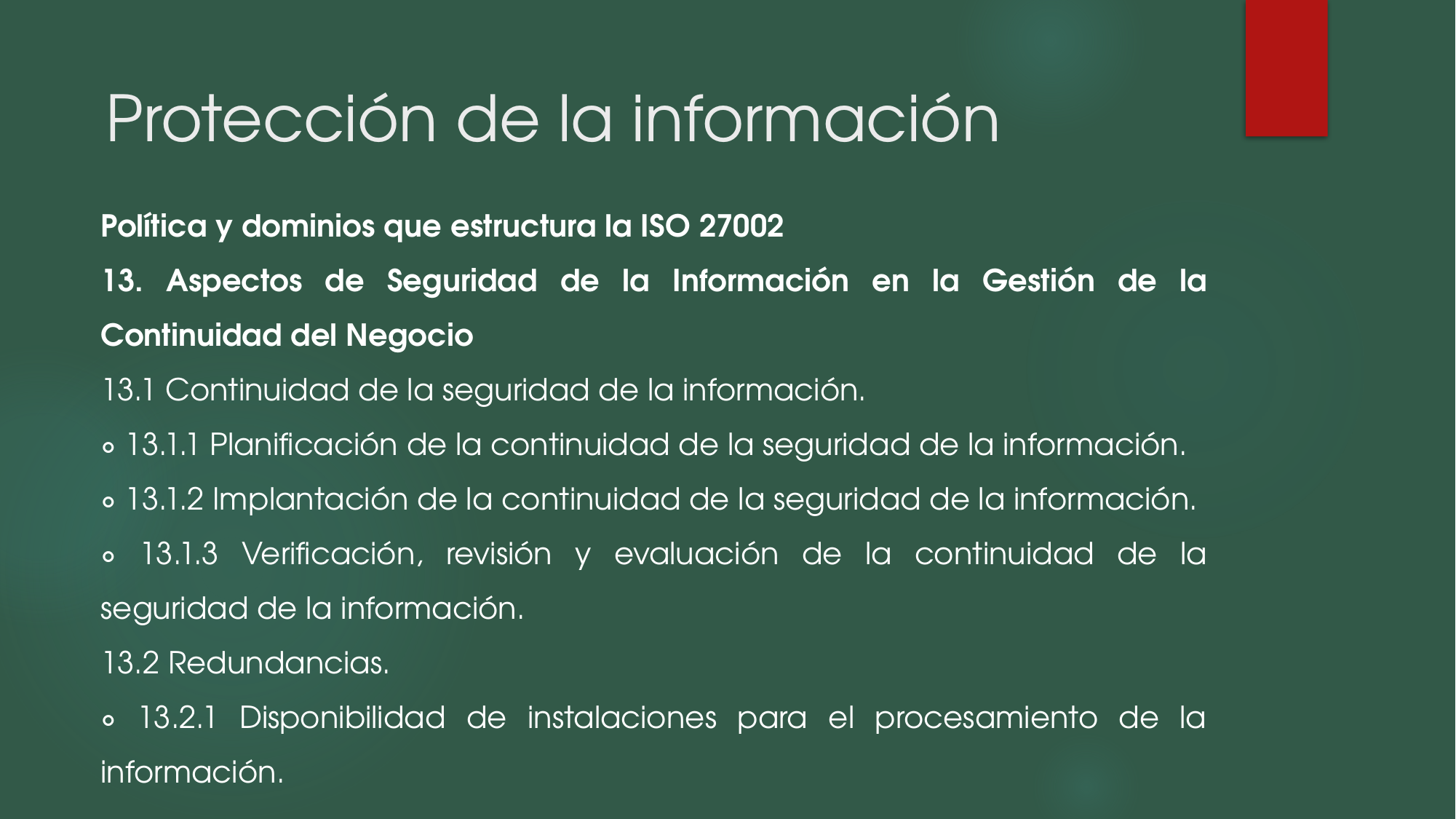

Protección de la información
Política y dominios que estructura la ISO 27002
13. Aspectos de Seguridad de la Información en la Gestión de la Continuidad del Negocio
13.1 Continuidad de la seguridad de la información.
◦ 13.1.1 Planificación de la continuidad de la seguridad de la información.
◦ 13.1.2 Implantación de la continuidad de la seguridad de la información.
◦ 13.1.3 Verificación, revisión y evaluación de la continuidad de la seguridad de la información.
13.2 Redundancias.
◦ 13.2.1 Disponibilidad de instalaciones para el procesamiento de la información.